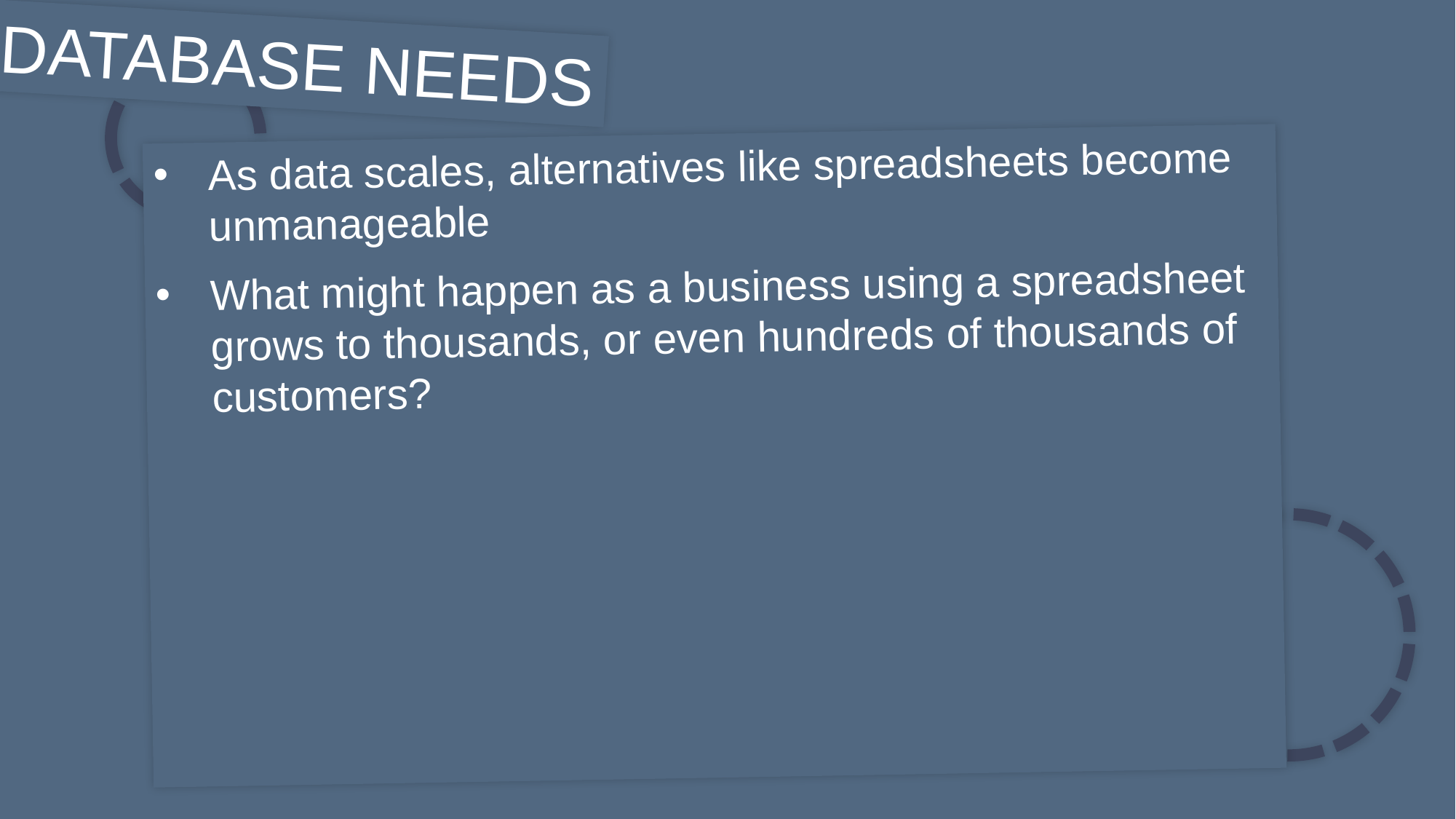

DATABASE NEEDS

As data scales, alternatives like spreadsheets become unmanageable
What might happen as a business using a spreadsheet grows to thousands, or even hundreds of thousands of customers?